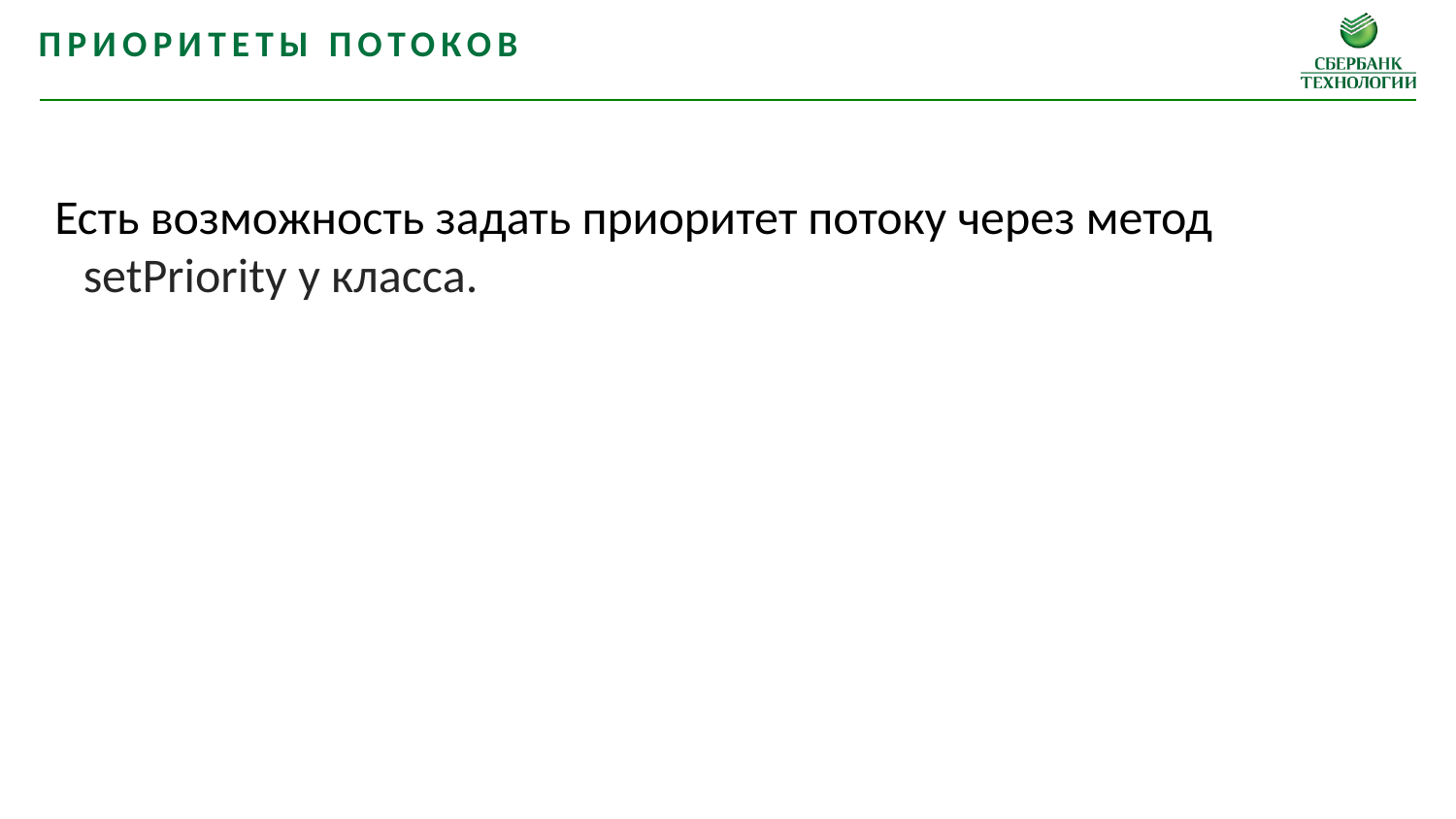

Приоритеты потоков
Есть возможность задать приоритет потоку через метод setPriority у класса.